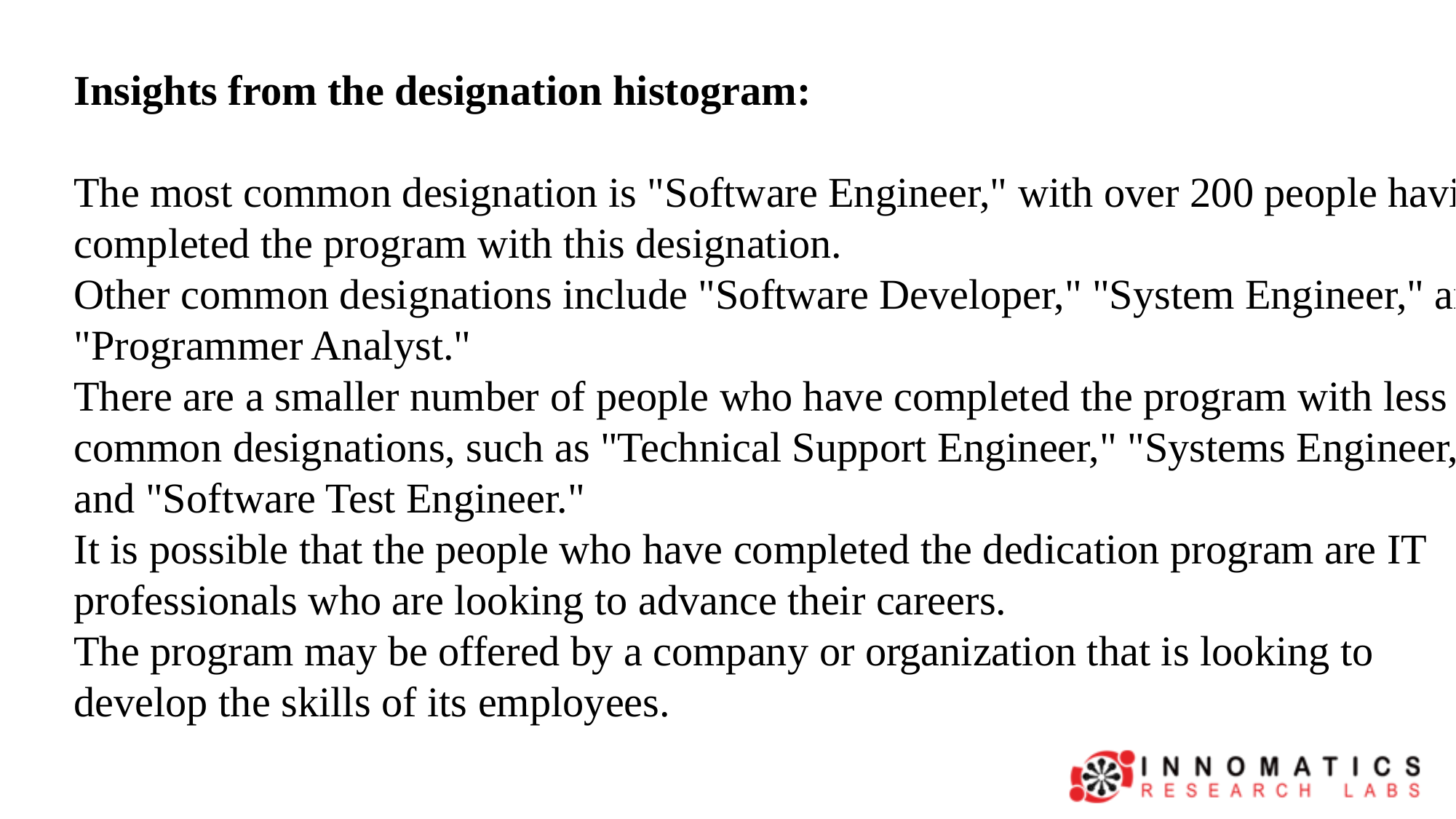

Insights from the designation histogram:

The most common designation is "Software Engineer," with over 200 people having completed the program with this designation.
Other common designations include "Software Developer," "System Engineer," and "Programmer Analyst."
There are a smaller number of people who have completed the program with less common designations, such as "Technical Support Engineer," "Systems Engineer," and "Software Test Engineer."
It is possible that the people who have completed the dedication program are IT professionals who are looking to advance their careers.
The program may be offered by a company or organization that is looking to develop the skills of its employees.